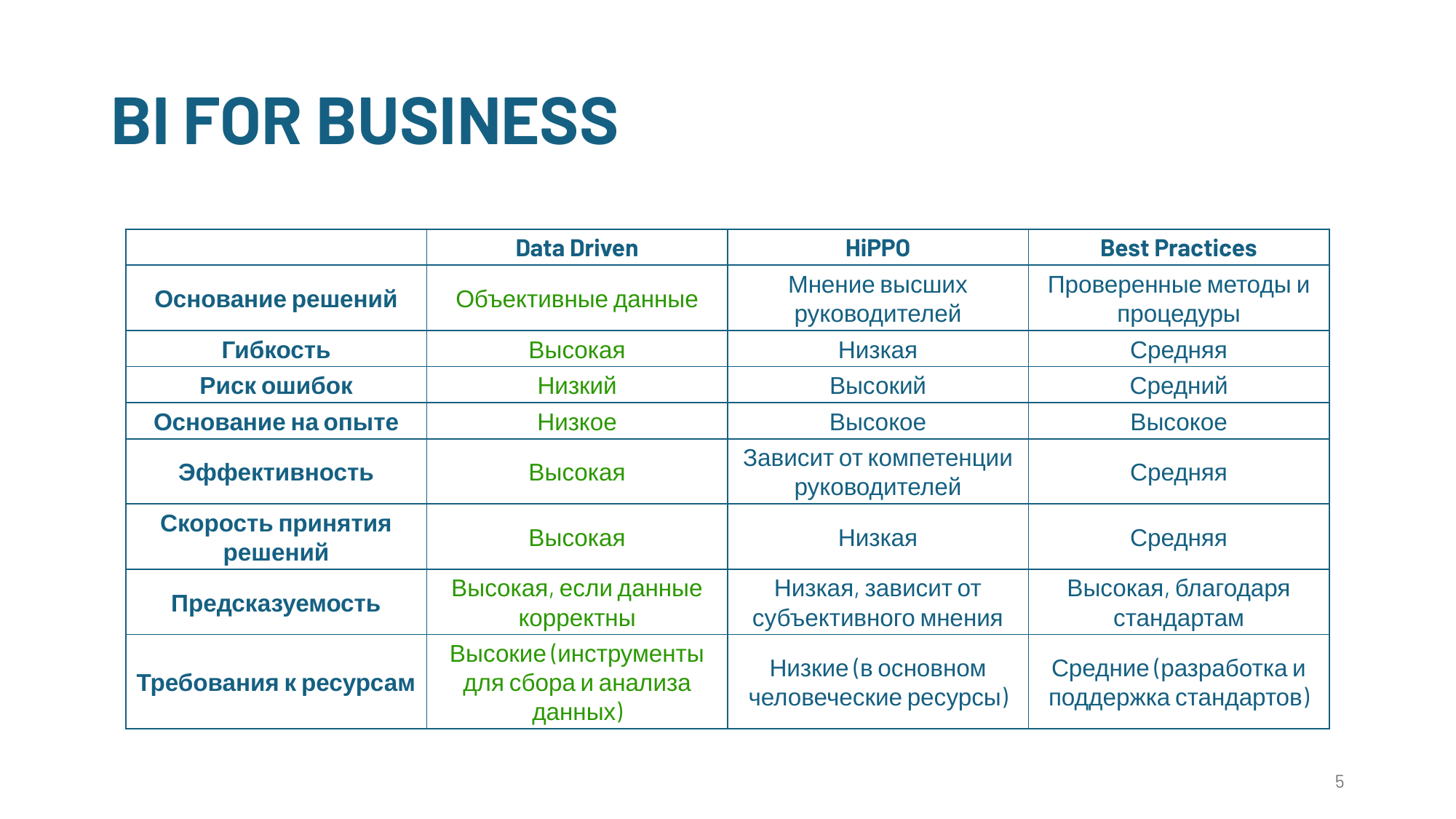

# BI FOR BUSINESS
|  | Data Driven | HiPPO | Best Practices |
| --- | --- | --- | --- |
| Основание решений | Объективные данные | Мнение высших руководителей | Проверенные методы и процедуры |
| Гибкость | Высокая | Низкая | Средняя |
| Риск ошибок | Низкий | Высокий | Средний |
| Основание на опыте | Низкое | Высокое | Высокое |
| Эффективность | Высокая | Зависит от компетенции руководителей | Средняя |
| Скорость принятия решений | Высокая | Низкая | Средняя |
| Предсказуемость | Высокая, если данные корректны | Низкая, зависит от субъективного мнения | Высокая, благодаря стандартам |
| Требования к ресурсам | Высокие (инструменты для сбора и анализа данных) | Низкие (в основном человеческие ресурсы) | Средние (разработка и поддержка стандартов) |
5